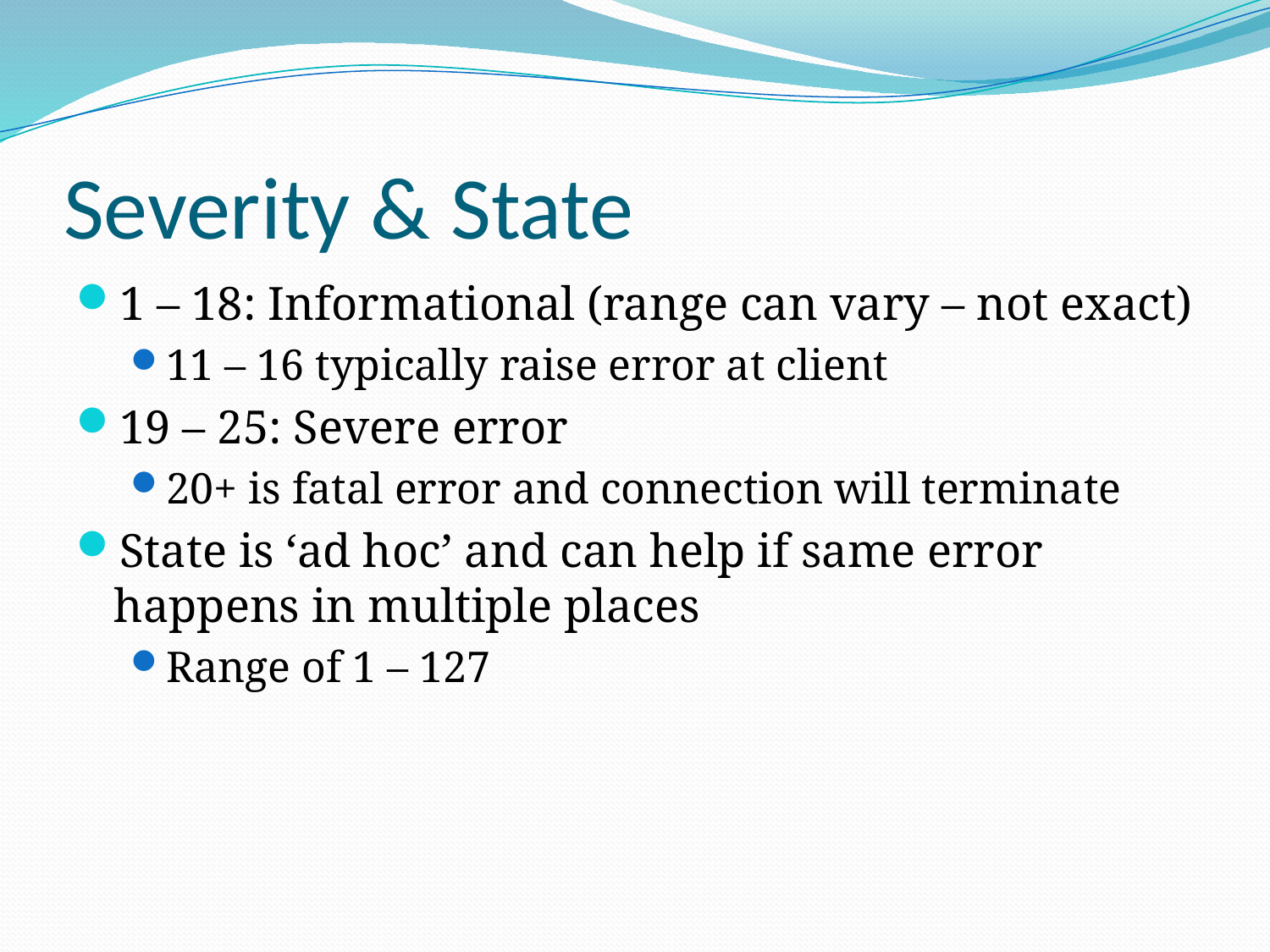

# Severity & State
1 – 18: Informational (range can vary – not exact)
11 – 16 typically raise error at client
19 – 25: Severe error
20+ is fatal error and connection will terminate
State is ‘ad hoc’ and can help if same error happens in multiple places
Range of 1 – 127